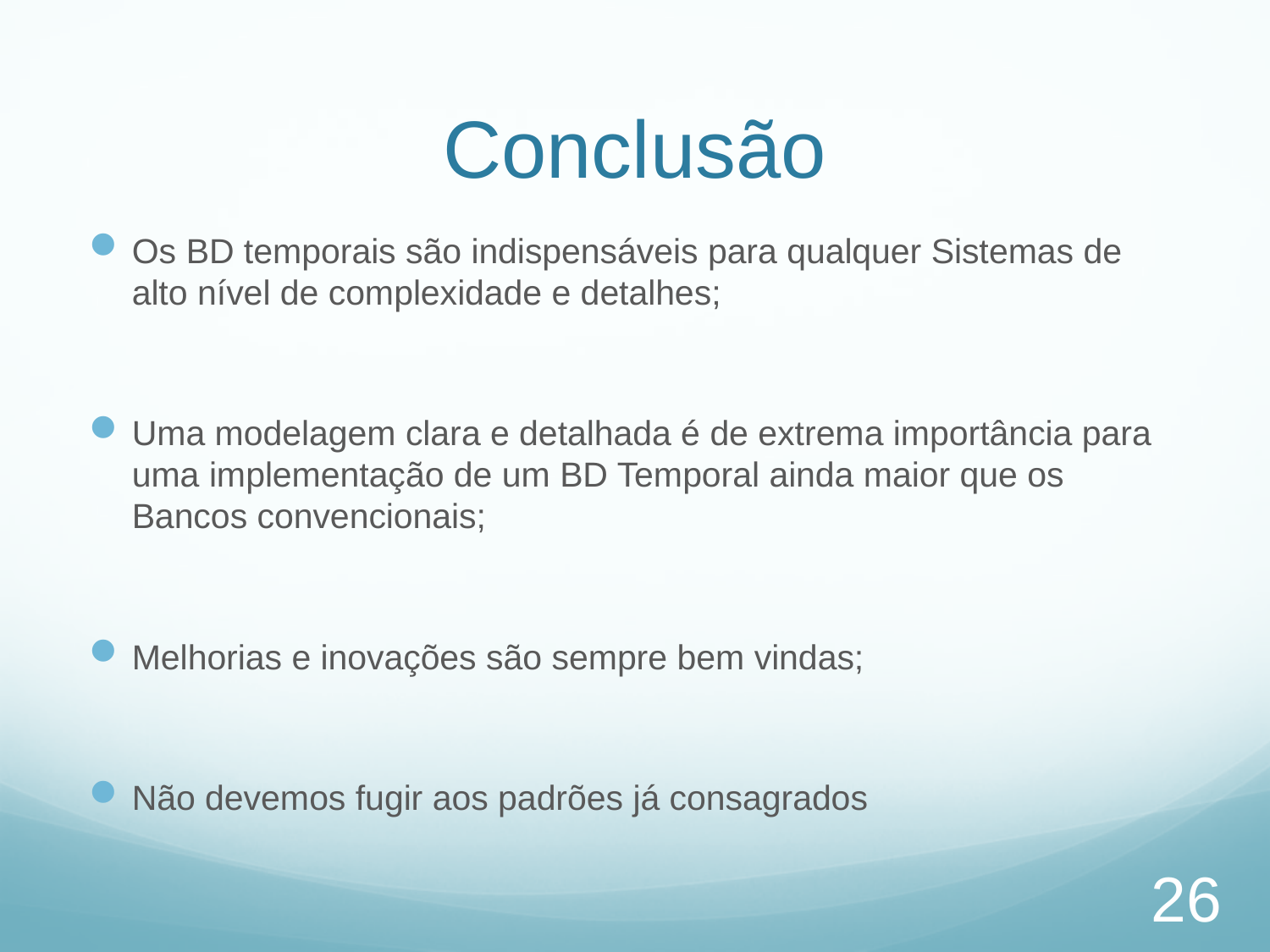

# Conclusão
Os BD temporais são indispensáveis para qualquer Sistemas de alto nível de complexidade e detalhes;

Uma modelagem clara e detalhada é de extrema importância para uma implementação de um BD Temporal ainda maior que os Bancos convencionais;

Melhorias e inovações são sempre bem vindas;

Não devemos fugir aos padrões já consagrados

26